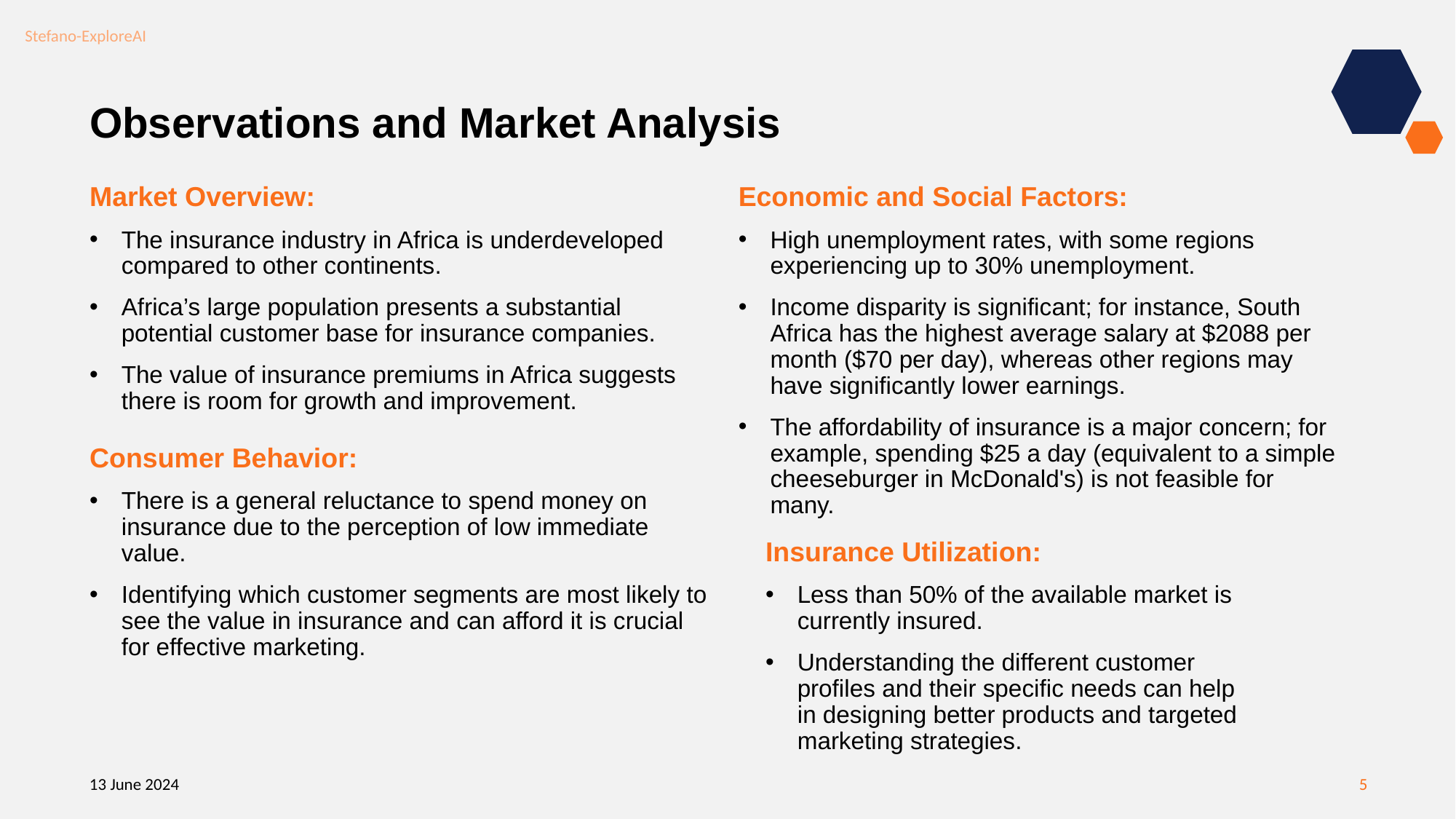

# Observations and Market Analysis
Market Overview:
The insurance industry in Africa is underdeveloped compared to other continents.
Africa’s large population presents a substantial potential customer base for insurance companies.
The value of insurance premiums in Africa suggests there is room for growth and improvement.

Economic and Social Factors:
High unemployment rates, with some regions experiencing up to 30% unemployment.
Income disparity is significant; for instance, South Africa has the highest average salary at $2088 per month ($70 per day), whereas other regions may have significantly lower earnings.
The affordability of insurance is a major concern; for example, spending $25 a day (equivalent to a simple cheeseburger in McDonald's) is not feasible for many.

Consumer Behavior:
There is a general reluctance to spend money on insurance due to the perception of low immediate value.
Identifying which customer segments are most likely to see the value in insurance and can afford it is crucial for effective marketing.

Insurance Utilization:
Less than 50% of the available market is currently insured.
Understanding the different customer profiles and their specific needs can help in designing better products and targeted marketing strategies.